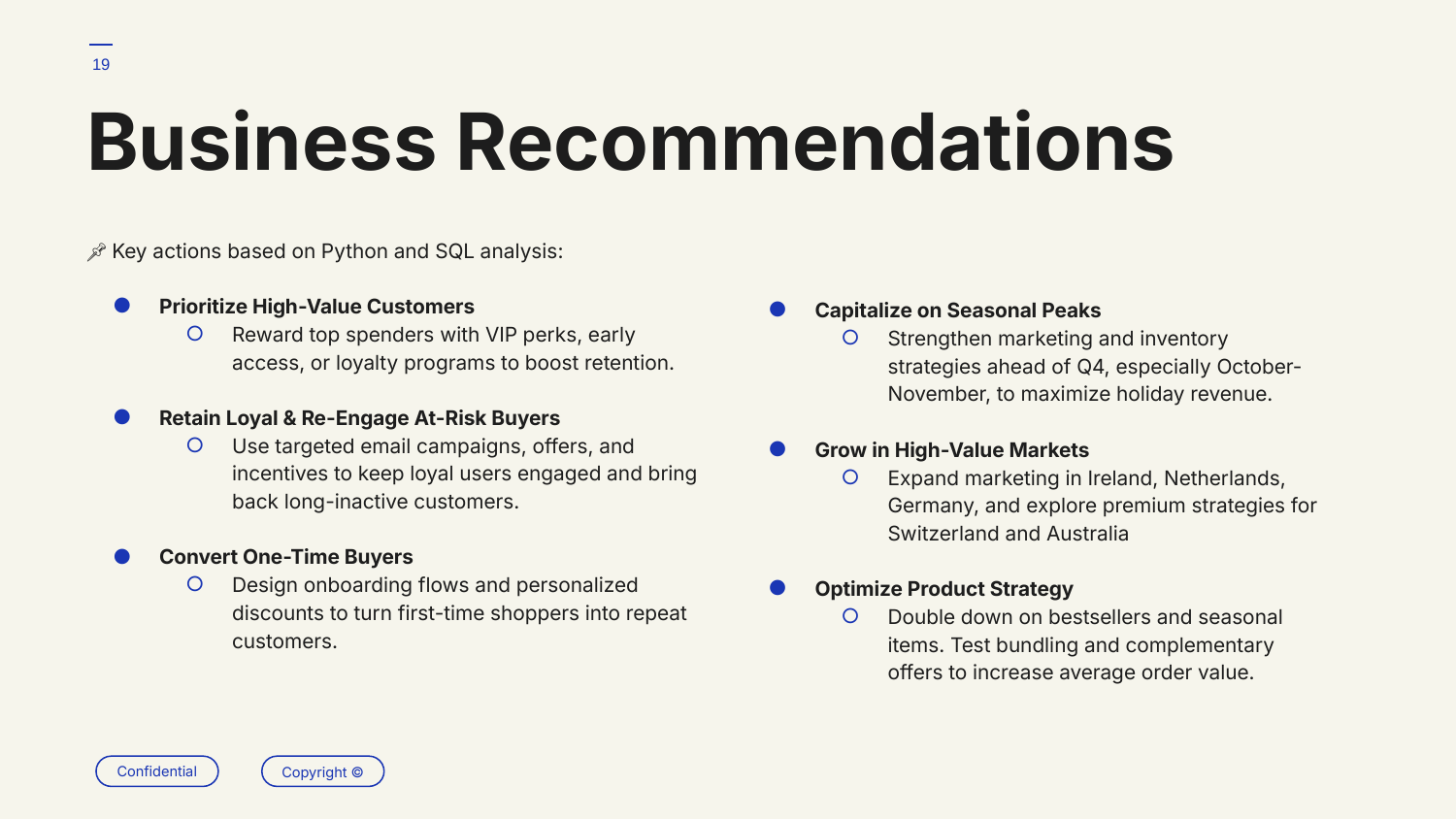

19
# Business Recommendations
📌 Key actions based on Python and SQL analysis:

Prioritize High-Value Customers
Reward top spenders with VIP perks, early access, or loyalty programs to boost retention.

Retain Loyal & Re-Engage At-Risk Buyers
Use targeted email campaigns, offers, and incentives to keep loyal users engaged and bring back long-inactive customers.

Convert One-Time Buyers
Design onboarding flows and personalized discounts to turn first-time shoppers into repeat customers.

Capitalize on Seasonal Peaks
Strengthen marketing and inventory strategies ahead of Q4, especially October-November, to maximize holiday revenue.

Grow in High-Value Markets
Expand marketing in Ireland, Netherlands, Germany, and explore premium strategies for Switzerland and Australia

Optimize Product Strategy
Double down on bestsellers and seasonal items. Test bundling and complementary offers to increase average order value.